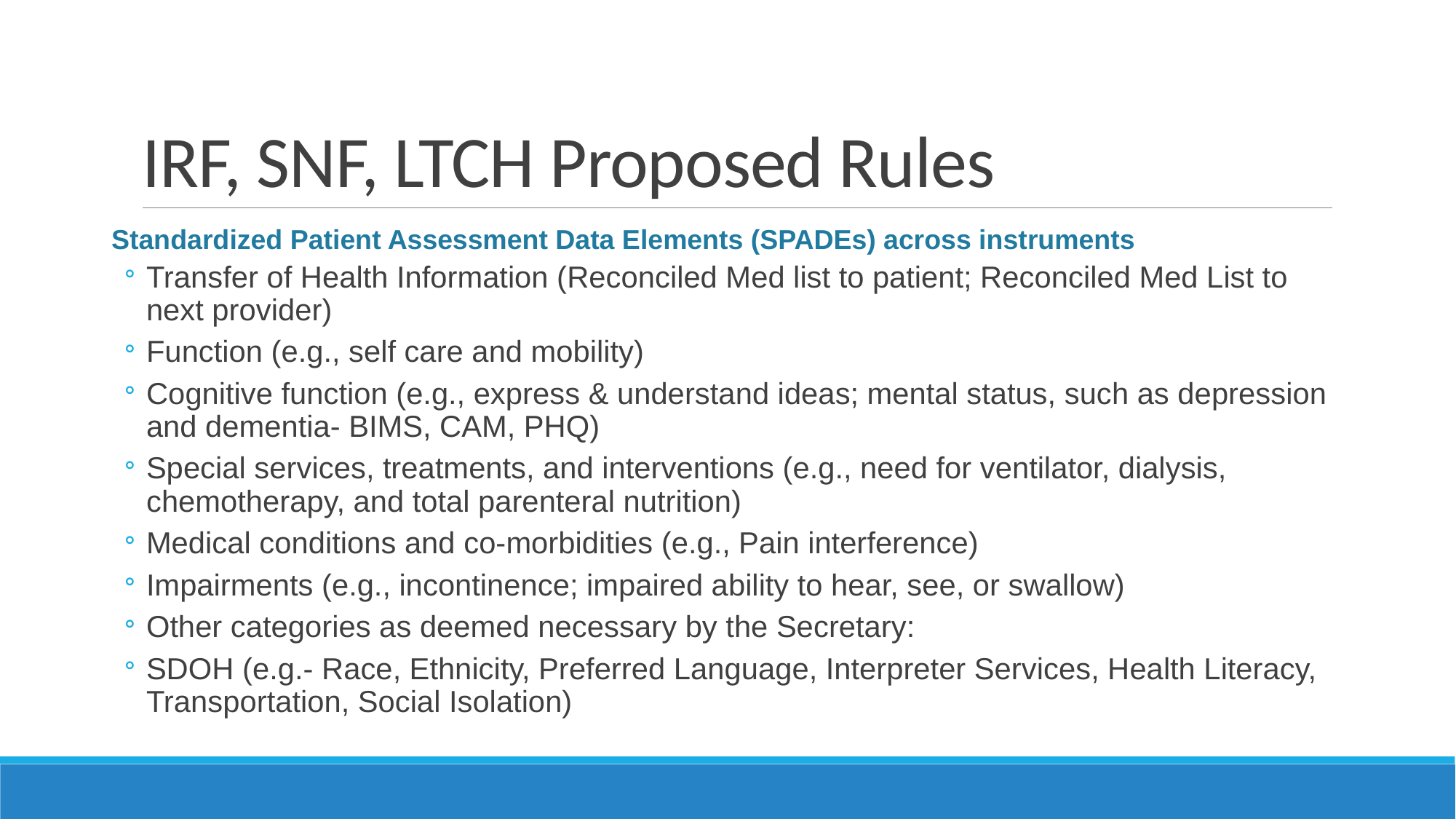

# IRF, SNF, LTCH Proposed Rules
Standardized Patient Assessment Data Elements (SPADEs) across instruments
Transfer of Health Information (Reconciled Med list to patient; Reconciled Med List to next provider)
Function (e.g., self care and mobility)
Cognitive function (e.g., express & understand ideas; mental status, such as depression and dementia- BIMS, CAM, PHQ)
Special services, treatments, and interventions (e.g., need for ventilator, dialysis, chemotherapy, and total parenteral nutrition)
Medical conditions and co-morbidities (e.g., Pain interference)
Impairments (e.g., incontinence; impaired ability to hear, see, or swallow)
Other categories as deemed necessary by the Secretary:
SDOH (e.g.- Race, Ethnicity, Preferred Language, Interpreter Services, Health Literacy, Transportation, Social Isolation)